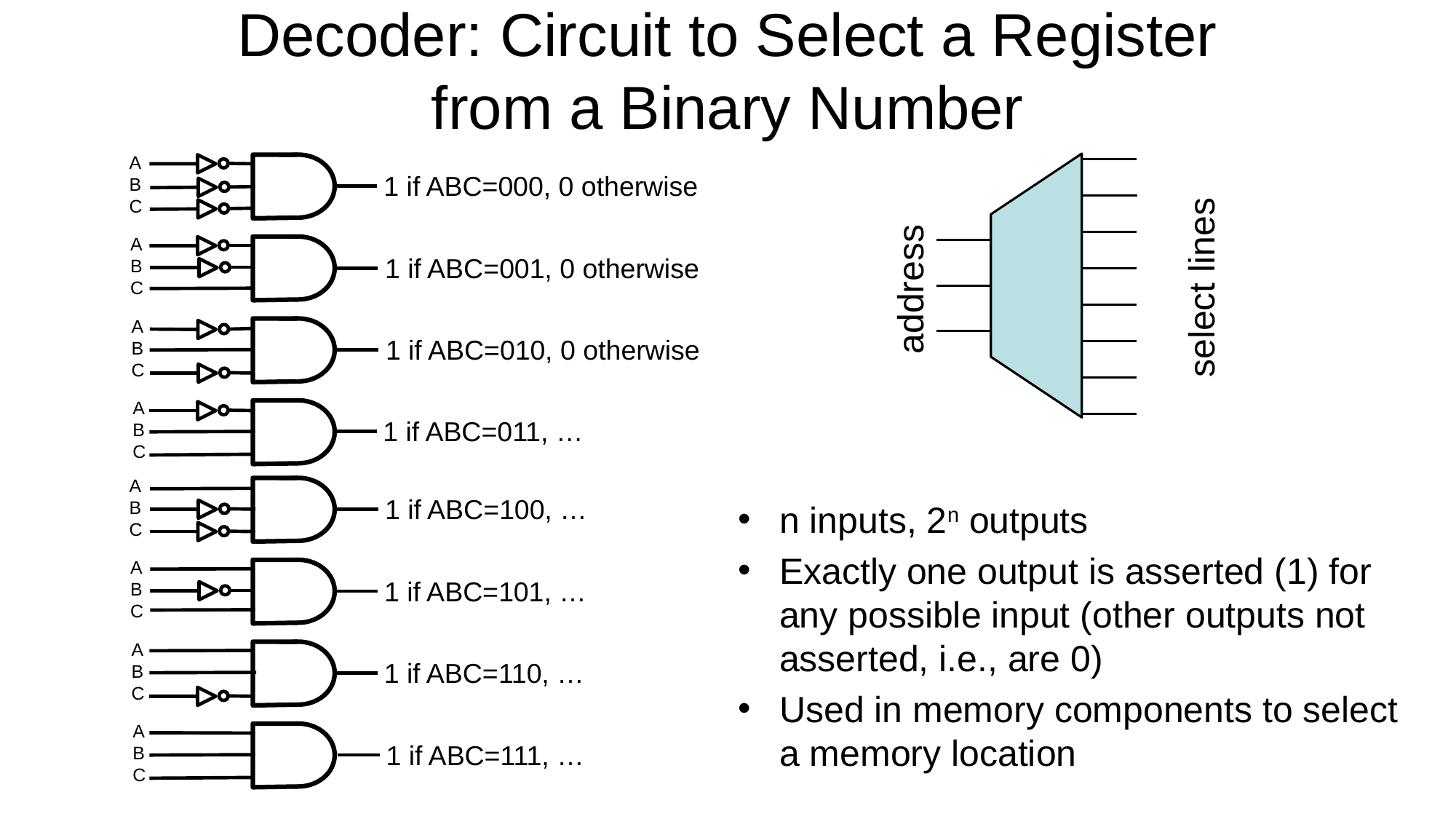

# Decoder: Circuit to Select a Register from a Binary Number
A
B
C

1 if ABC=000, 0 otherwise

A
B
C

1 if ABC=001, 0 otherwise

A
B
C

1 if ABC=010, 0 otherwise

A
B
C

1 if ABC=011, …
A
B
C

1 if ABC=100, …

A
B
C

1 if ABC=101, …

A
B
C

1 if ABC=110, …

A
B
C

1 if ABC=111, …

select lines
address
n inputs, 2n outputs
Exactly one output is asserted (1) for any possible input (other outputs not asserted, i.e., are 0)
Used in memory components to select a memory location